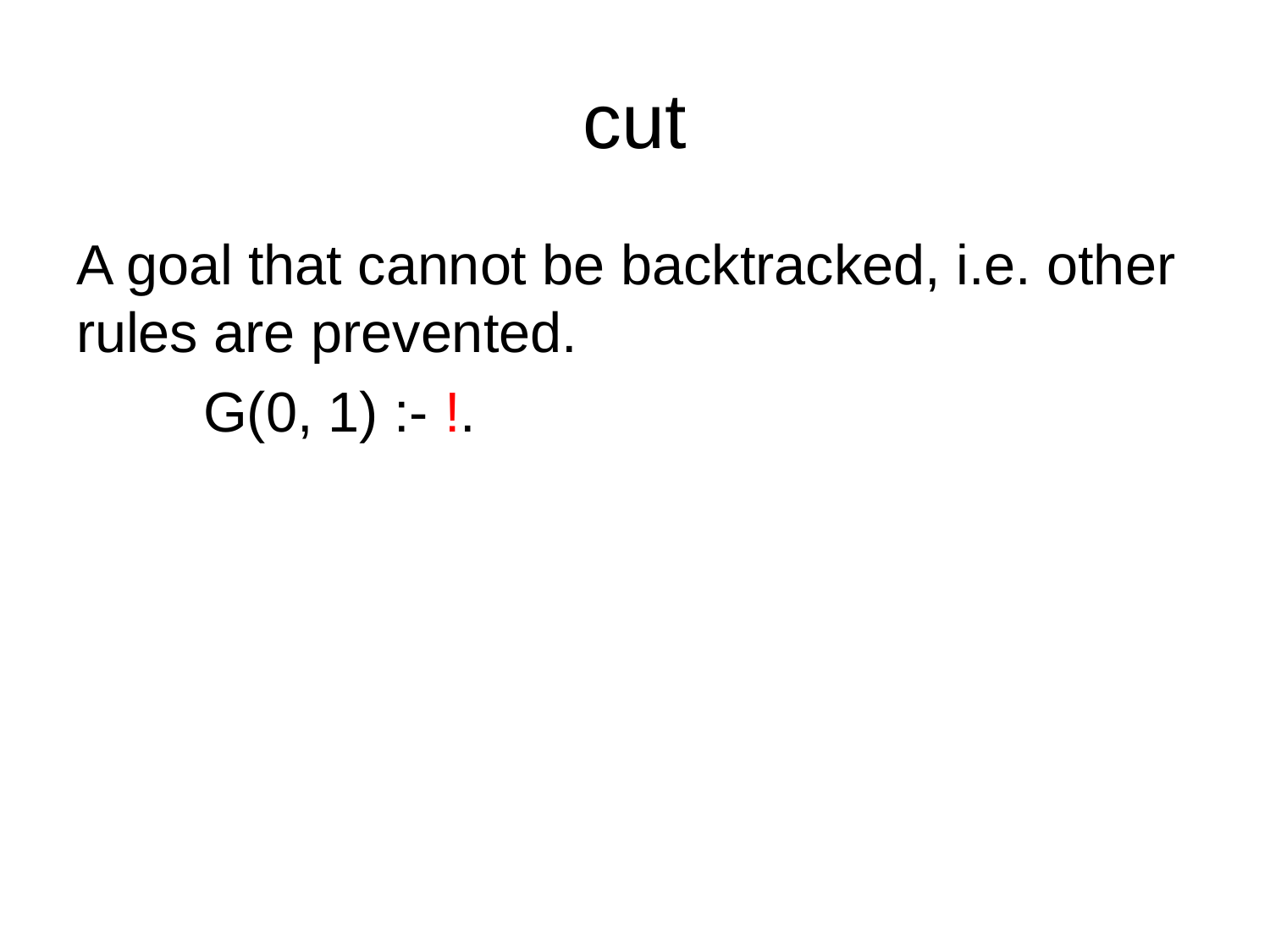

# cut
A goal that cannot be backtracked, i.e. other rules are prevented.
	G(0, 1) :- !.